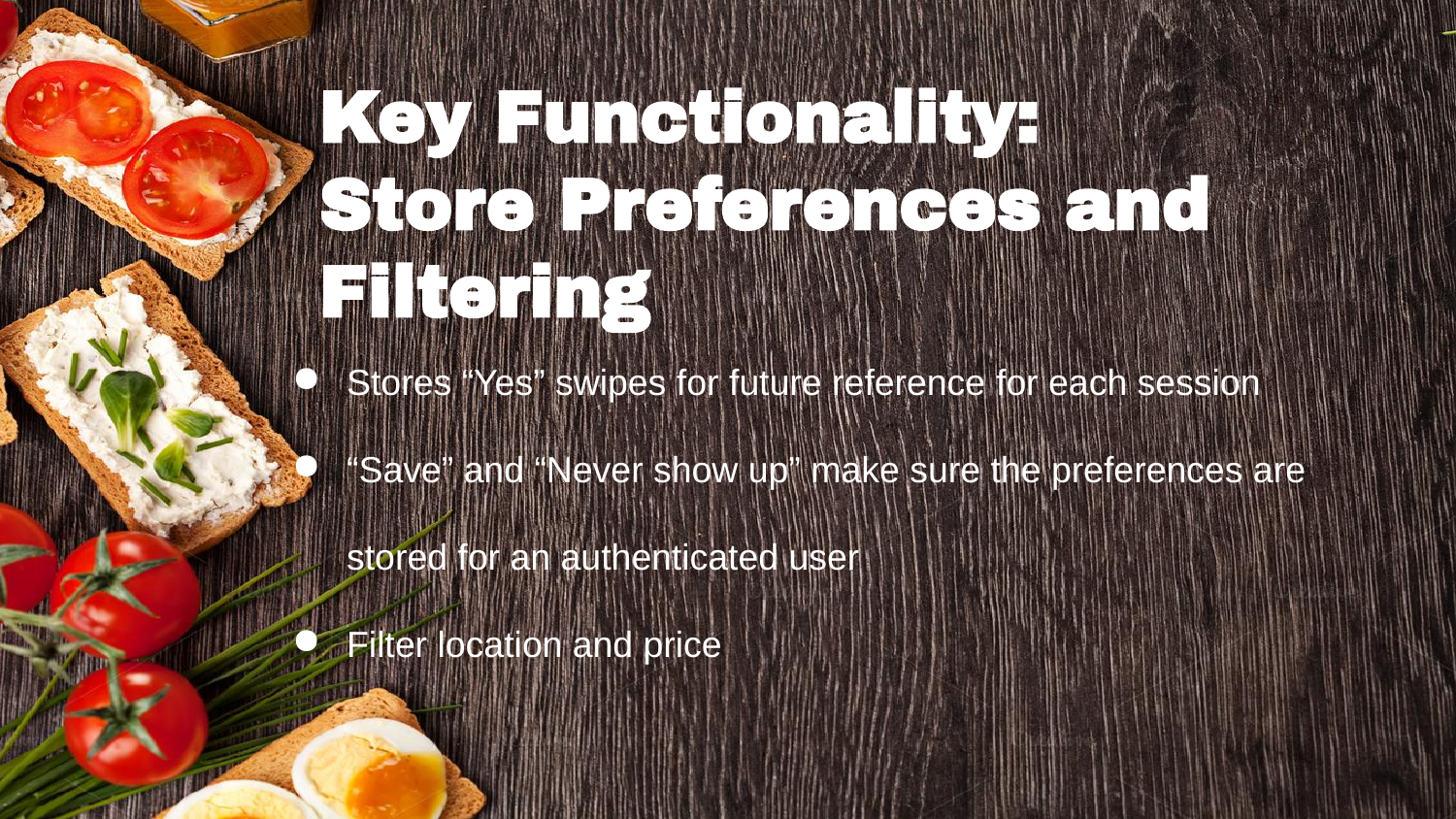

Key Functionality: Store Preferences and Filtering
Stores “Yes” swipes for future reference for each session
“Save” and “Never show up” make sure the preferences are stored for an authenticated user
Filter location and price